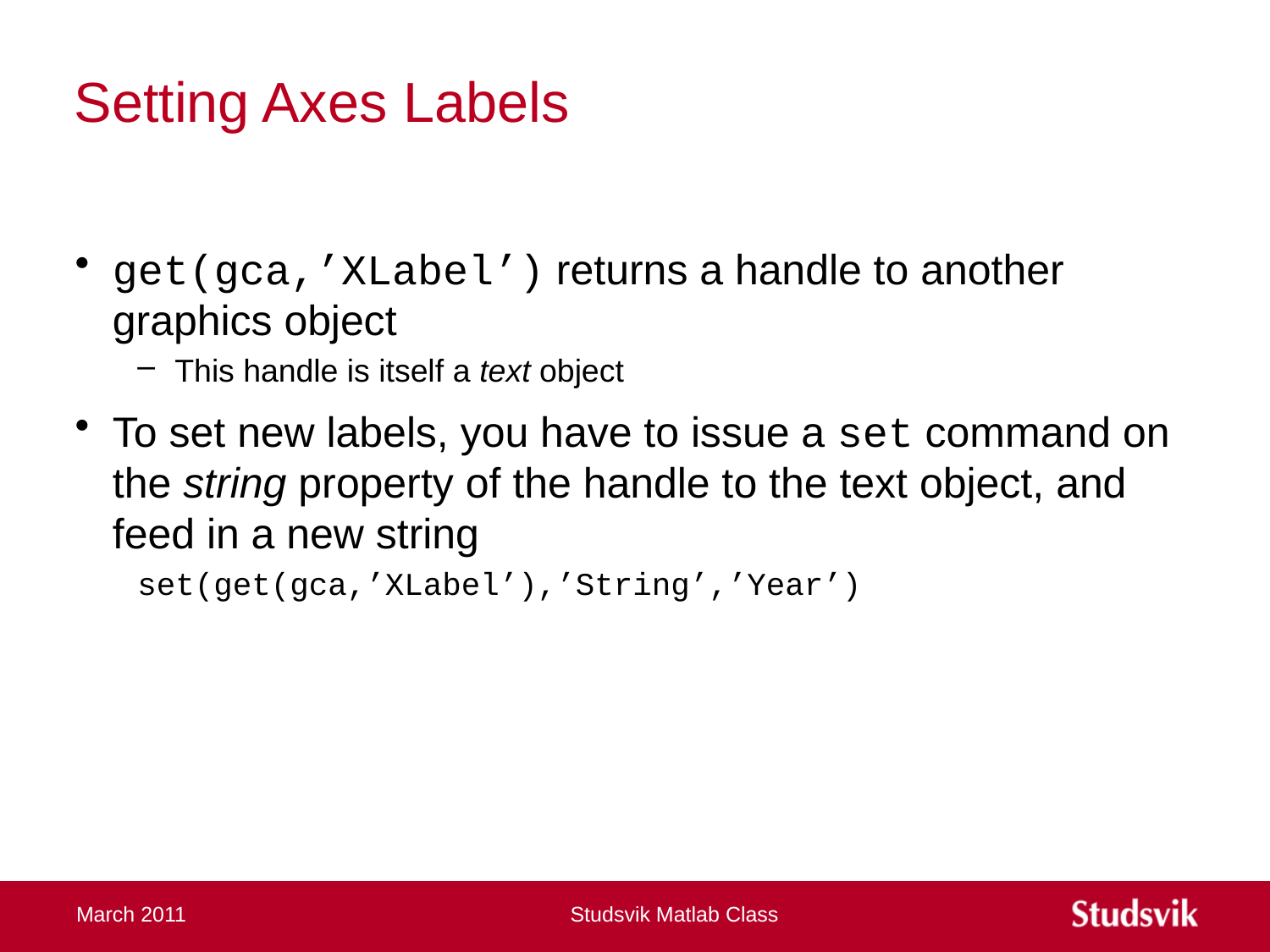

# Setting Axes Labels
get(gca,’XLabel’) returns a handle to another graphics object
This handle is itself a text object
To set new labels, you have to issue a set command on the string property of the handle to the text object, and feed in a new string
set(get(gca,’XLabel’),’String’,’Year’)
March 2011
Studsvik Matlab Class